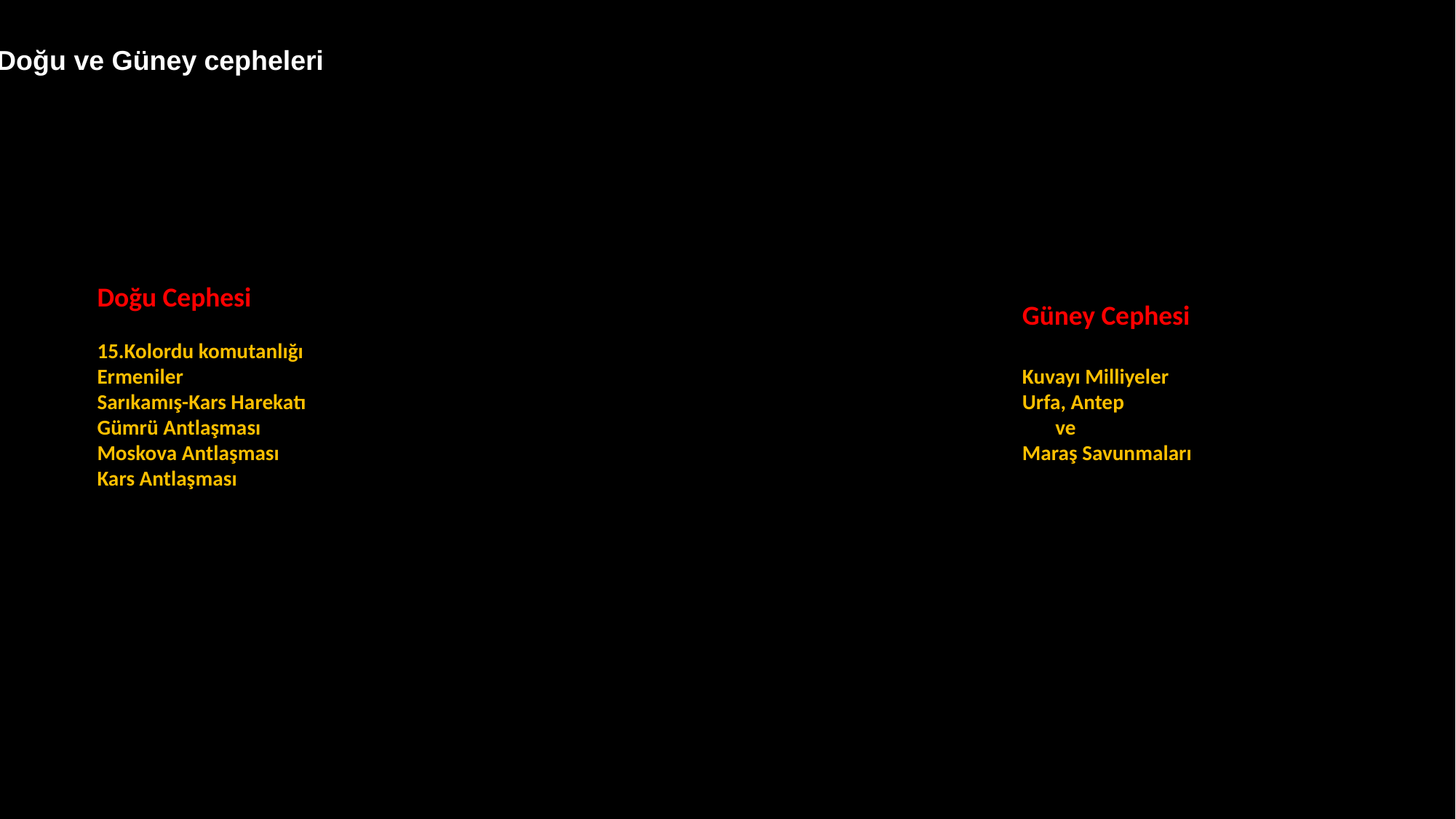

Doğu ve Güney cepheleri
Doğu Cephesi

15.Kolordu komutanlığı
Ermeniler
Sarıkamış-Kars Harekatı
Gümrü Antlaşması
Moskova Antlaşması
Kars Antlaşması

Güney Cephesi

Kuvayı Milliyeler
Urfa, Antep
       ve
Maraş Savunmaları